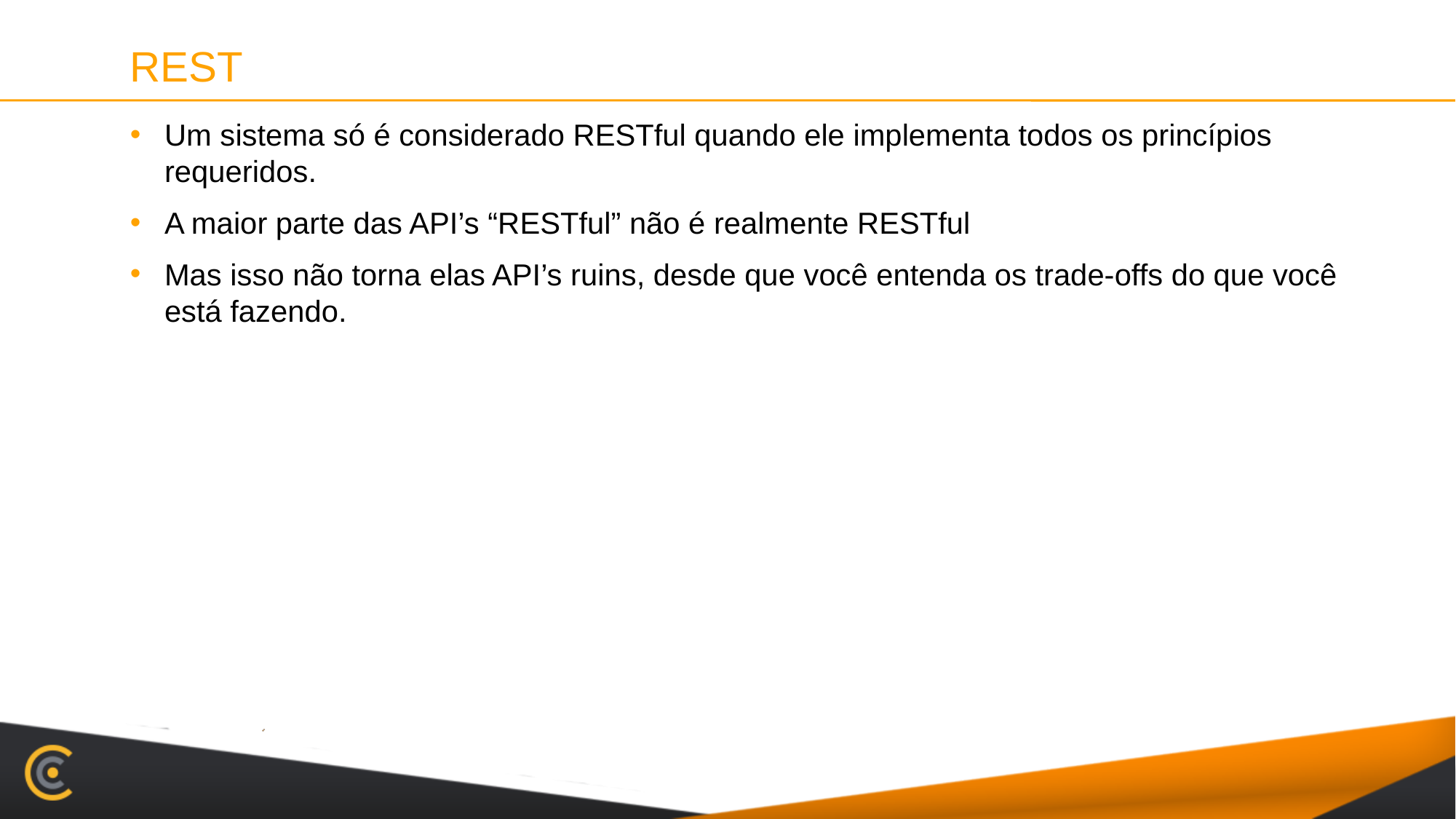

# REST
Um sistema só é considerado RESTful quando ele implementa todos os princípios requeridos.
A maior parte das API’s “RESTful” não é realmente RESTful
Mas isso não torna elas API’s ruins, desde que você entenda os trade-offs do que você está fazendo.